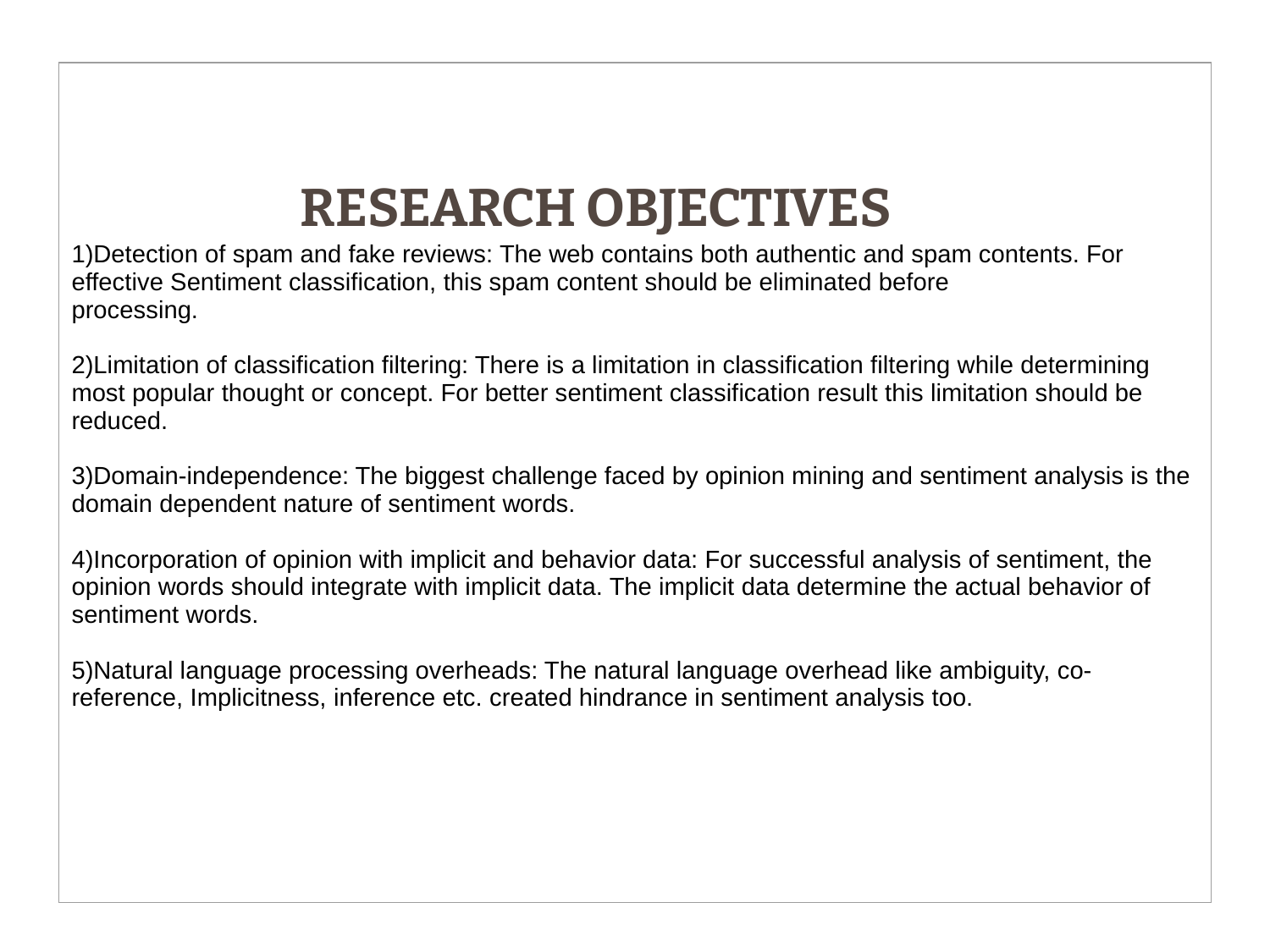

| RESEARCH OBJECTIVES 1)Detection of spam and fake reviews: The web contains both authentic and spam contents. For effective Sentiment classification, this spam content should be eliminated before processing. 2)Limitation of classification filtering: There is a limitation in classification filtering while determining most popular thought or concept. For better sentiment classification result this limitation should be reduced. 3)Domain-independence: The biggest challenge faced by opinion mining and sentiment analysis is the domain dependent nature of sentiment words. 4)Incorporation of opinion with implicit and behavior data: For successful analysis of sentiment, the opinion words should integrate with implicit data. The implicit data determine the actual behavior of sentiment words. 5)Natural language processing overheads: The natural language overhead like ambiguity, co-reference, Implicitness, inference etc. created hindrance in sentiment analysis too. |
| --- |